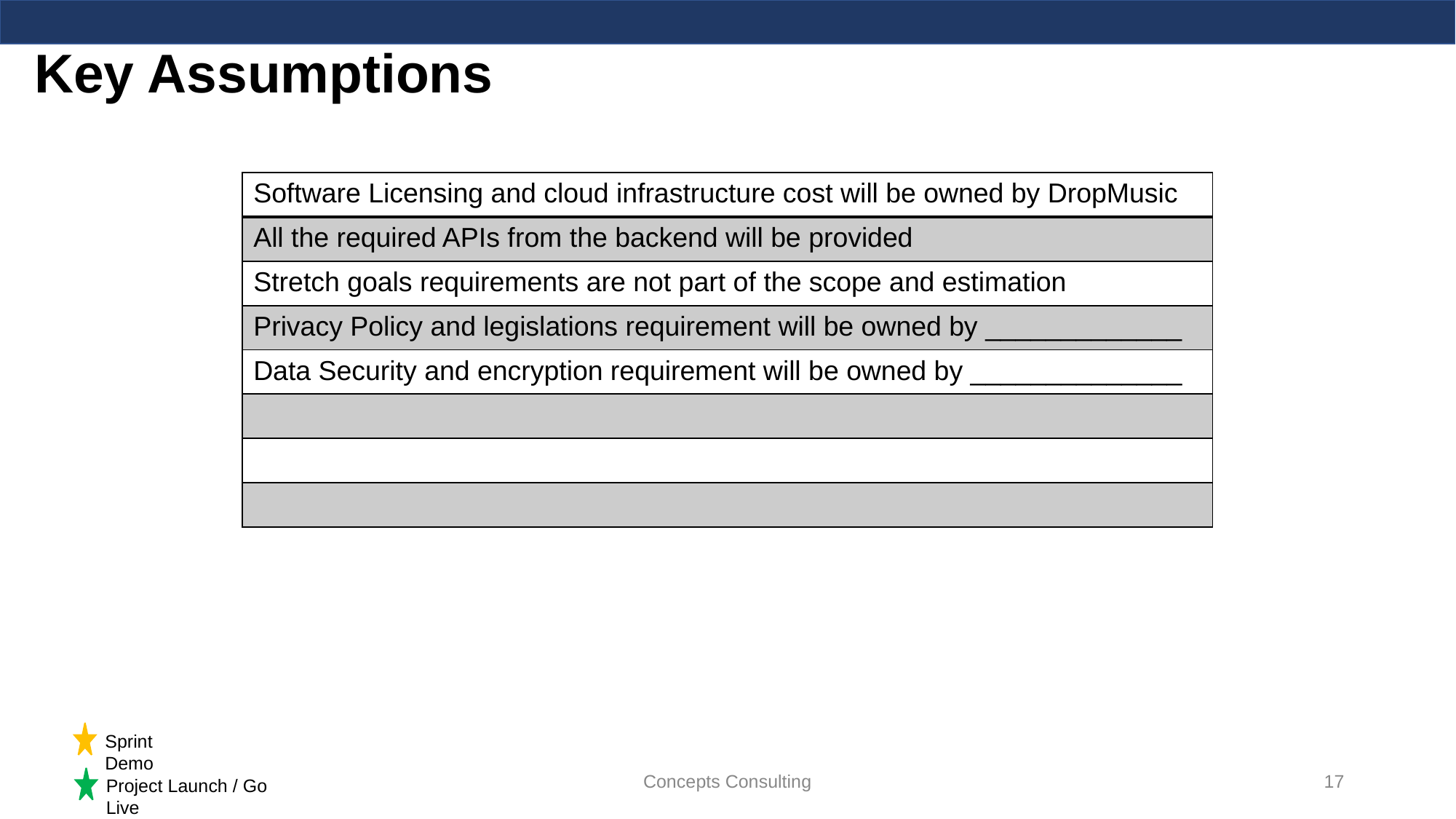

Key Assumptions
| Software Licensing and cloud infrastructure cost will be owned by DropMusic |
| --- |
| All the required APIs from the backend will be provided |
| Stretch goals requirements are not part of the scope and estimation |
| Privacy Policy and legislations requirement will be owned by \_\_\_\_\_\_\_\_\_\_\_\_\_ |
| Data Security and encryption requirement will be owned by \_\_\_\_\_\_\_\_\_\_\_\_\_\_ |
|  |
|  |
|  |

Sprint Demo
Concepts Consulting
17

Project Launch / Go Live